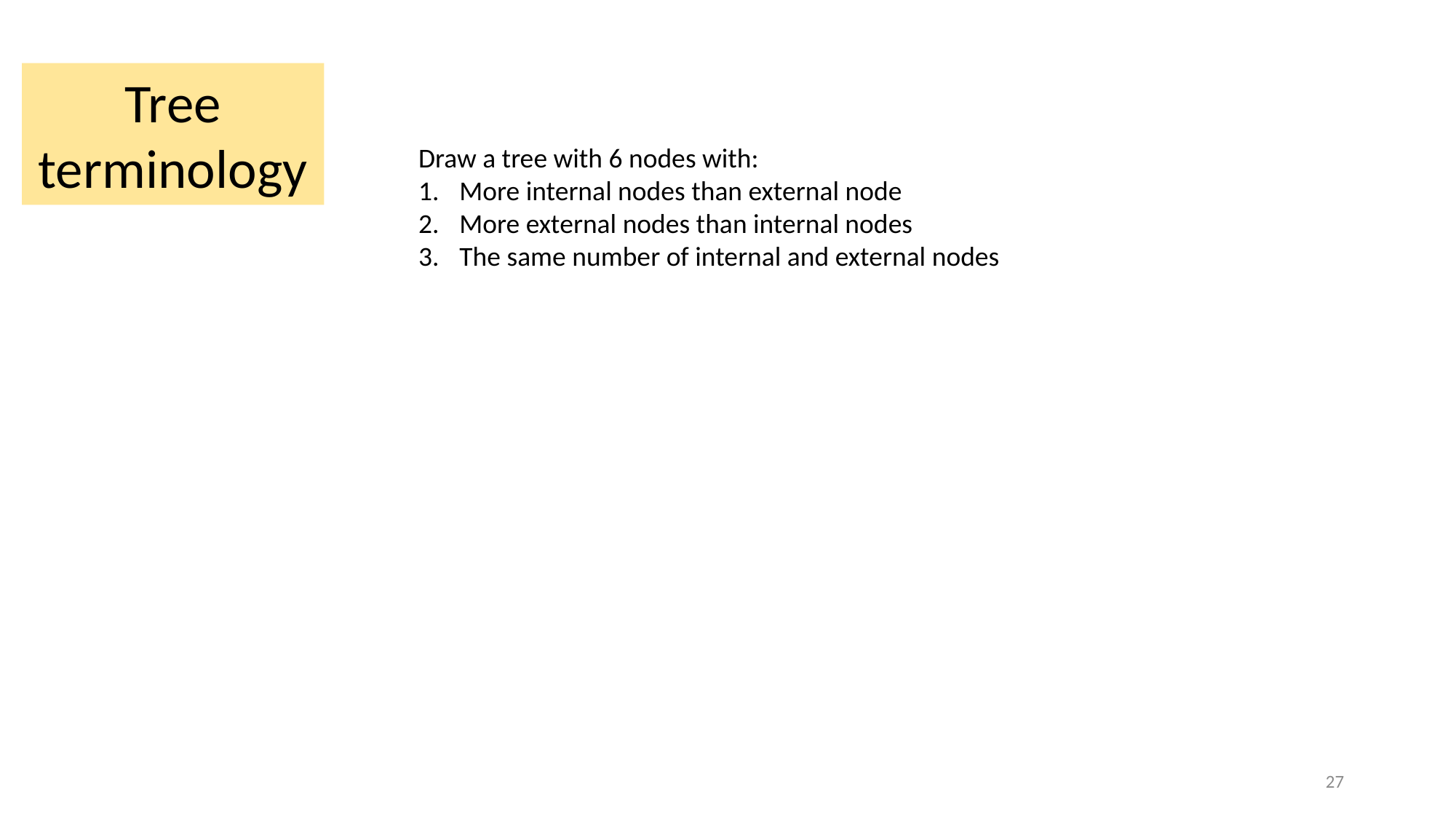

Tree terminology
Draw a tree with 6 nodes with:
More internal nodes than external node
More external nodes than internal nodes
The same number of internal and external nodes
27